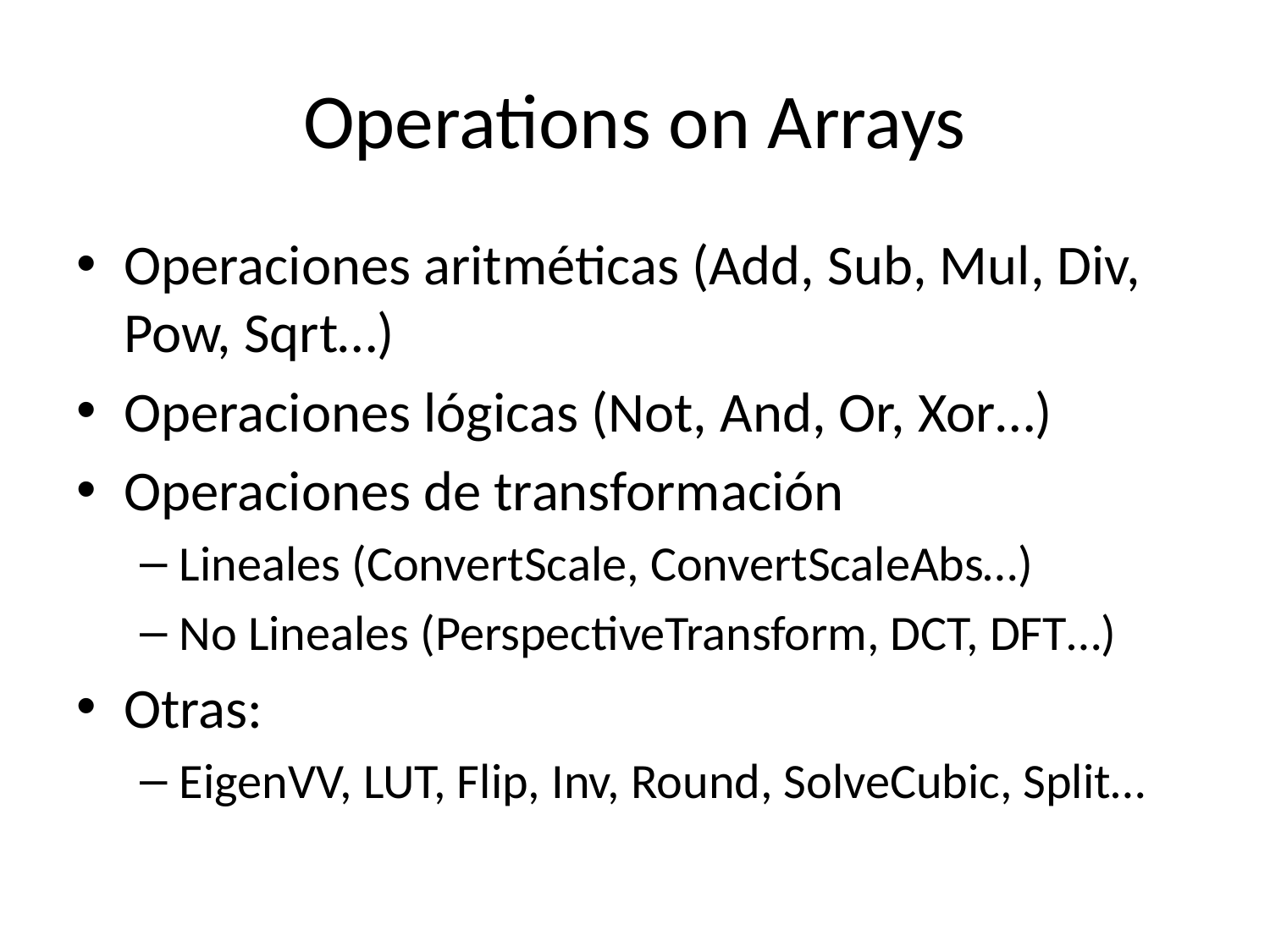

# Operations on Arrays
Operaciones aritméticas (Add, Sub, Mul, Div, Pow, Sqrt…)
Operaciones lógicas (Not, And, Or, Xor…)
Operaciones de transformación
Lineales (ConvertScale, ConvertScaleAbs…)
No Lineales (PerspectiveTransform, DCT, DFT…)
Otras:
EigenVV, LUT, Flip, Inv, Round, SolveCubic, Split…